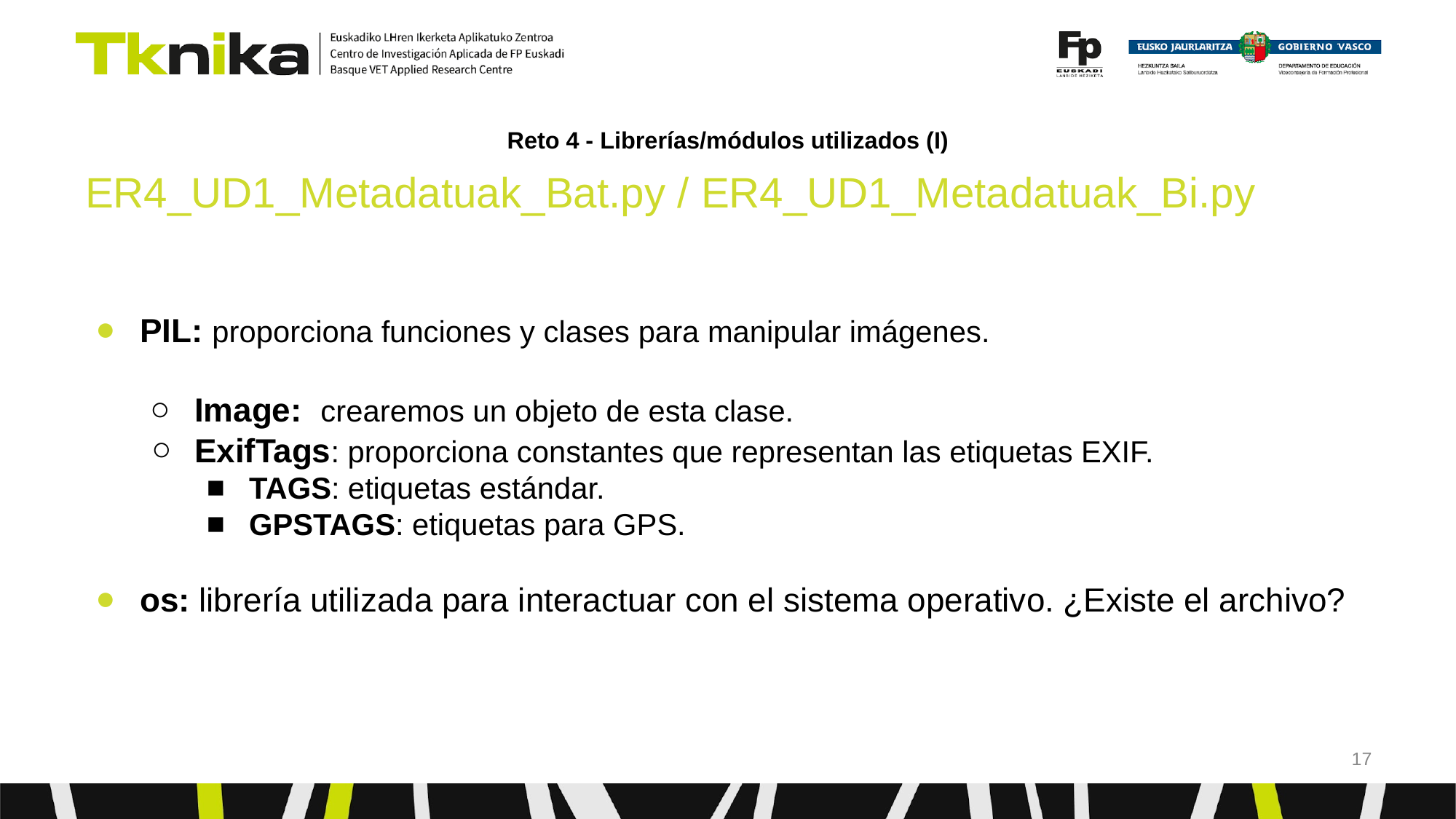

# Reto 4 - Librerías/módulos utilizados (I)

ER4_UD1_Metadatuak_Bat.py / ER4_UD1_Metadatuak_Bi.py

PIL: proporciona funciones y clases para manipular imágenes.

Image:  crearemos un objeto de esta clase.
ExifTags: proporciona constantes que representan las etiquetas EXIF.
TAGS: etiquetas estándar.
GPSTAGS: etiquetas para GPS.

os: librería utilizada para interactuar con el sistema operativo. ¿Existe el archivo?

17